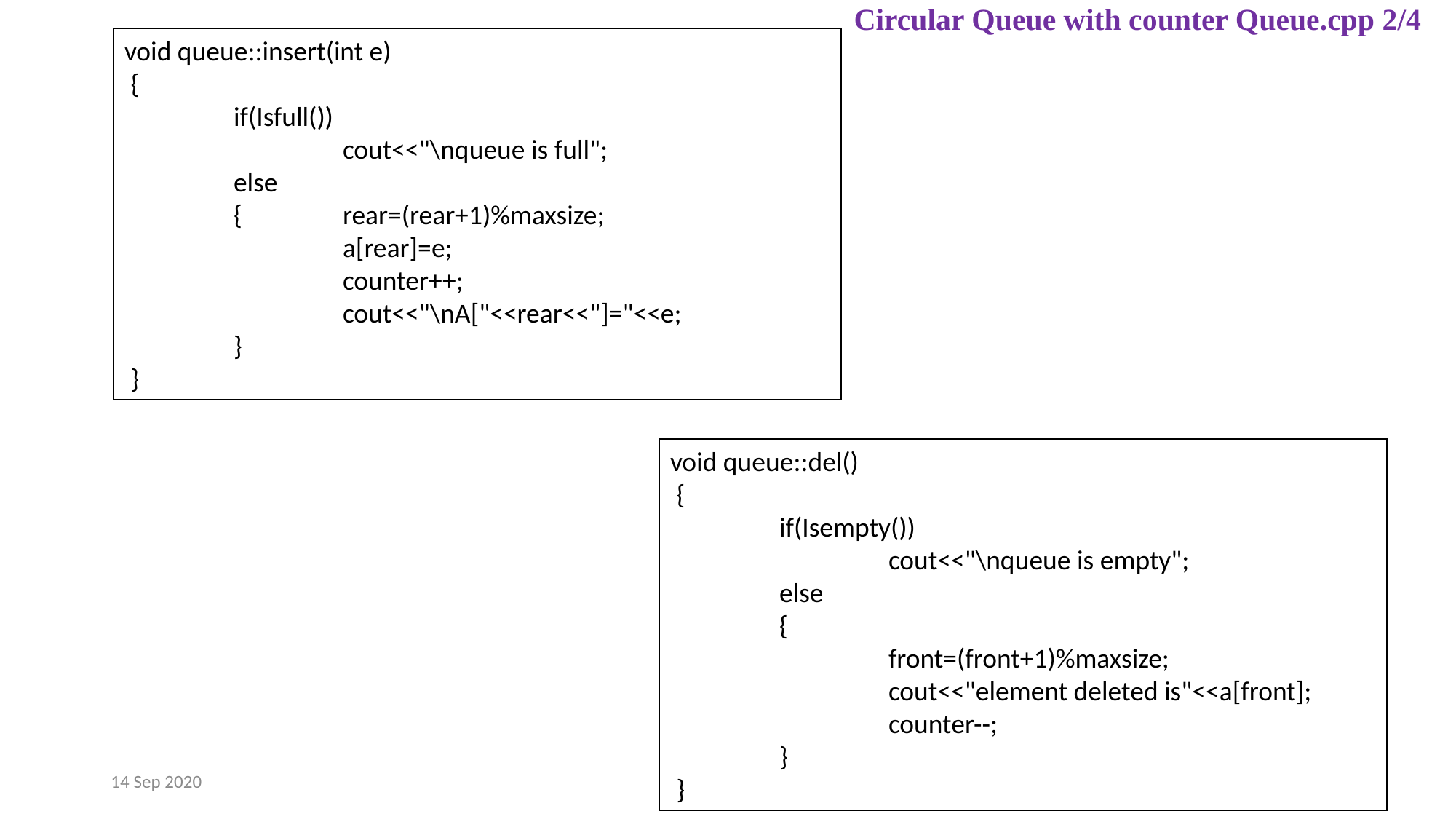

Circular Queue with counter Queue.cpp 2/4
void queue::insert(int e)
 {
	if(Isfull())
		cout<<"\nqueue is full";
	else
	{	rear=(rear+1)%maxsize;
		a[rear]=e;
		counter++;
		cout<<"\nA["<<rear<<"]="<<e;
	}
 }
void queue::del()
 {
	if(Isempty())
		cout<<"\nqueue is empty";
	else
	{
		front=(front+1)%maxsize;
		cout<<"element deleted is"<<a[front];
		counter--;
	}
 }
14 Sep 2020